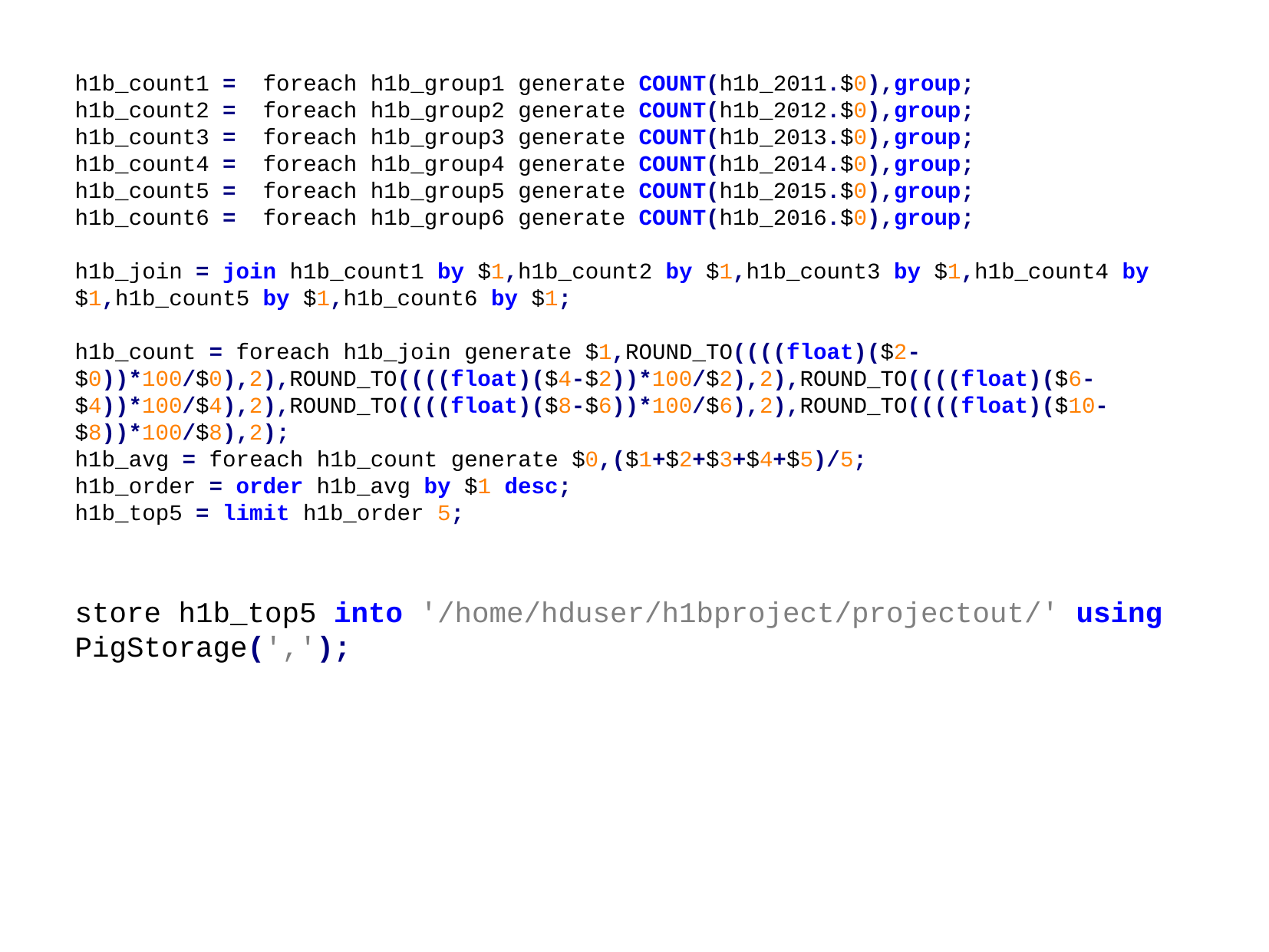

h1b_count1 =  foreach h1b_group1 generate COUNT(h1b_2011.$0),group;
h1b_count2 =  foreach h1b_group2 generate COUNT(h1b_2012.$0),group;
h1b_count3 =  foreach h1b_group3 generate COUNT(h1b_2013.$0),group;
h1b_count4 =  foreach h1b_group4 generate COUNT(h1b_2014.$0),group;
h1b_count5 =  foreach h1b_group5 generate COUNT(h1b_2015.$0),group;
h1b_count6 =  foreach h1b_group6 generate COUNT(h1b_2016.$0),group;

h1b_join = join h1b_count1 by $1,h1b_count2 by $1,h1b_count3 by $1,h1b_count4 by $1,h1b_count5 by $1,h1b_count6 by $1;

h1b_count = foreach h1b_join generate $1,ROUND_TO((((float)($2-$0))*100/$0),2),ROUND_TO((((float)($4-$2))*100/$2),2),ROUND_TO((((float)($6-$4))*100/$4),2),ROUND_TO((((float)($8-$6))*100/$6),2),ROUND_TO((((float)($10-$8))*100/$8),2);
h1b_avg = foreach h1b_count generate $0,($1+$2+$3+$4+$5)/5;
h1b_order = order h1b_avg by $1 desc;
h1b_top5 = limit h1b_order 5;

store h1b_top5 into '/home/hduser/h1bproject/projectout/' using PigStorage(',');